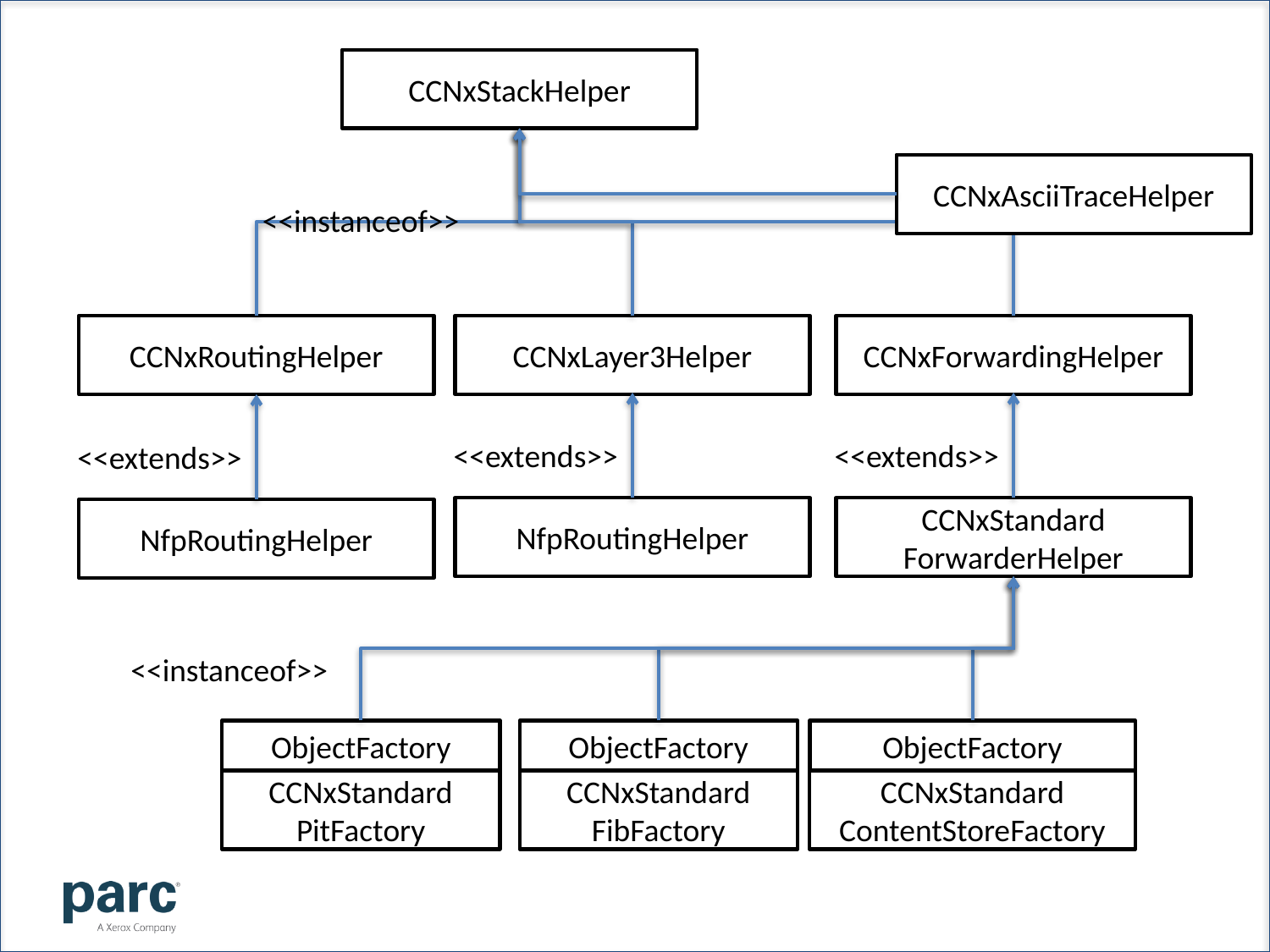

CCNxStackHelper
CCNxAsciiTraceHelper
<<instanceof>>
CCNxRoutingHelper
CCNxLayer3Helper
CCNxForwardingHelper
<<extends>>
<<extends>>
<<extends>>
NfpRoutingHelper
CCNxStandard
ForwarderHelper
NfpRoutingHelper
<<instanceof>>
ObjectFactory
ObjectFactory
ObjectFactory
CCNxStandard
PitFactory
CCNxStandard
FibFactory
CCNxStandard
ContentStoreFactory